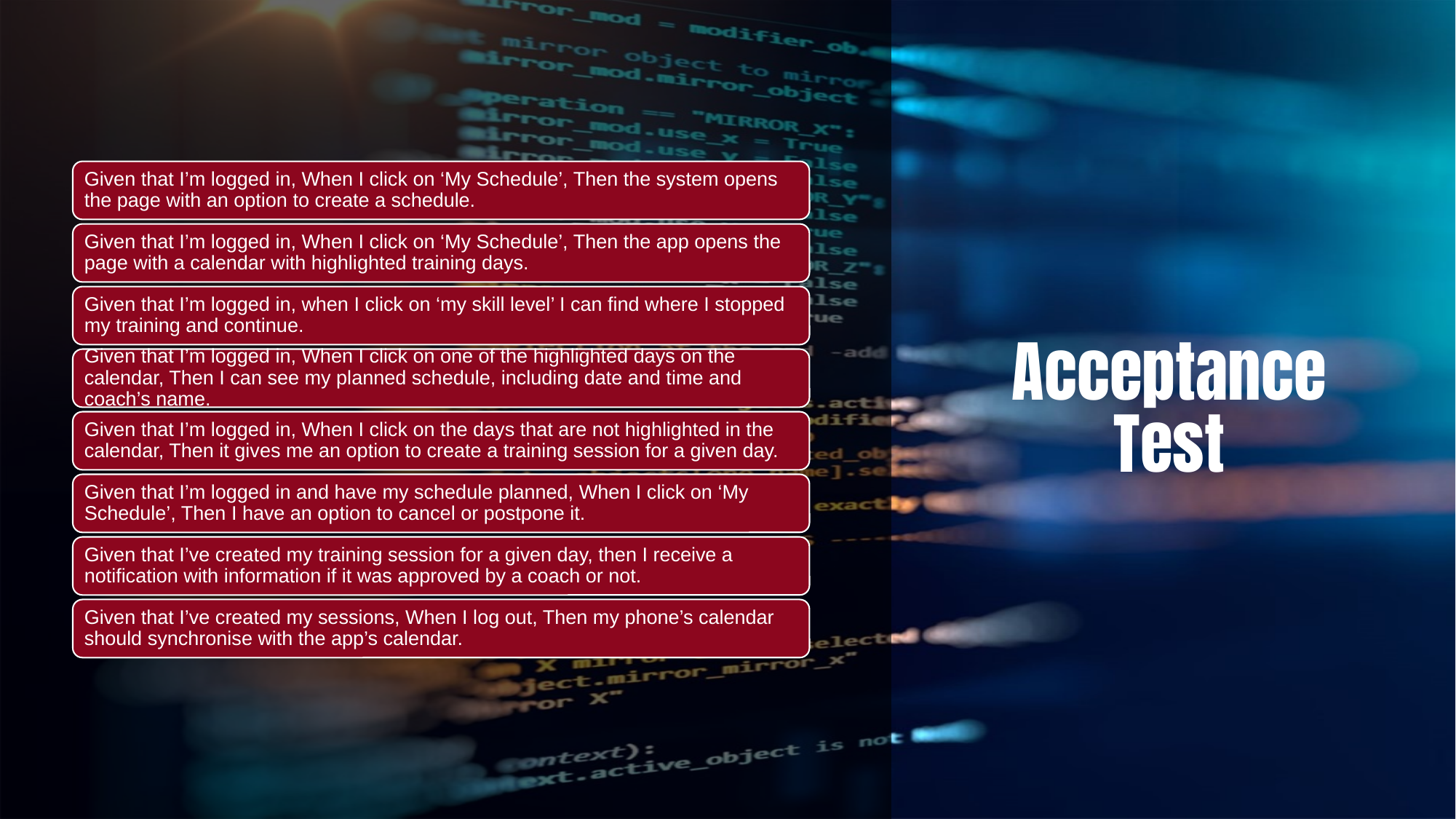

Given that I’m logged in, When I click on ‘My Schedule’, Then the system opens the page with an option to create a schedule.
Given that I’m logged in, When I click on ‘My Schedule’, Then the app opens the page with a calendar with highlighted training days.
Given that I’m logged in, when I click on ‘my skill level’ I can find where I stopped my training and continue.
Given that I’m logged in, When I click on one of the highlighted days on the calendar, Then I can see my planned schedule, including date and time and coach’s name.
Given that I’m logged in, When I click on the days that are not highlighted in the calendar, Then it gives me an option to create a training session for a given day.
Given that I’m logged in and have my schedule planned, When I click on ‘My Schedule’, Then I have an option to cancel or postpone it.
Given that I’ve created my training session for a given day, then I receive a notification with information if it was approved by a coach or not.
Given that I’ve created my sessions, When I log out, Then my phone’s calendar should synchronise with the app’s calendar.
# Acceptance Test